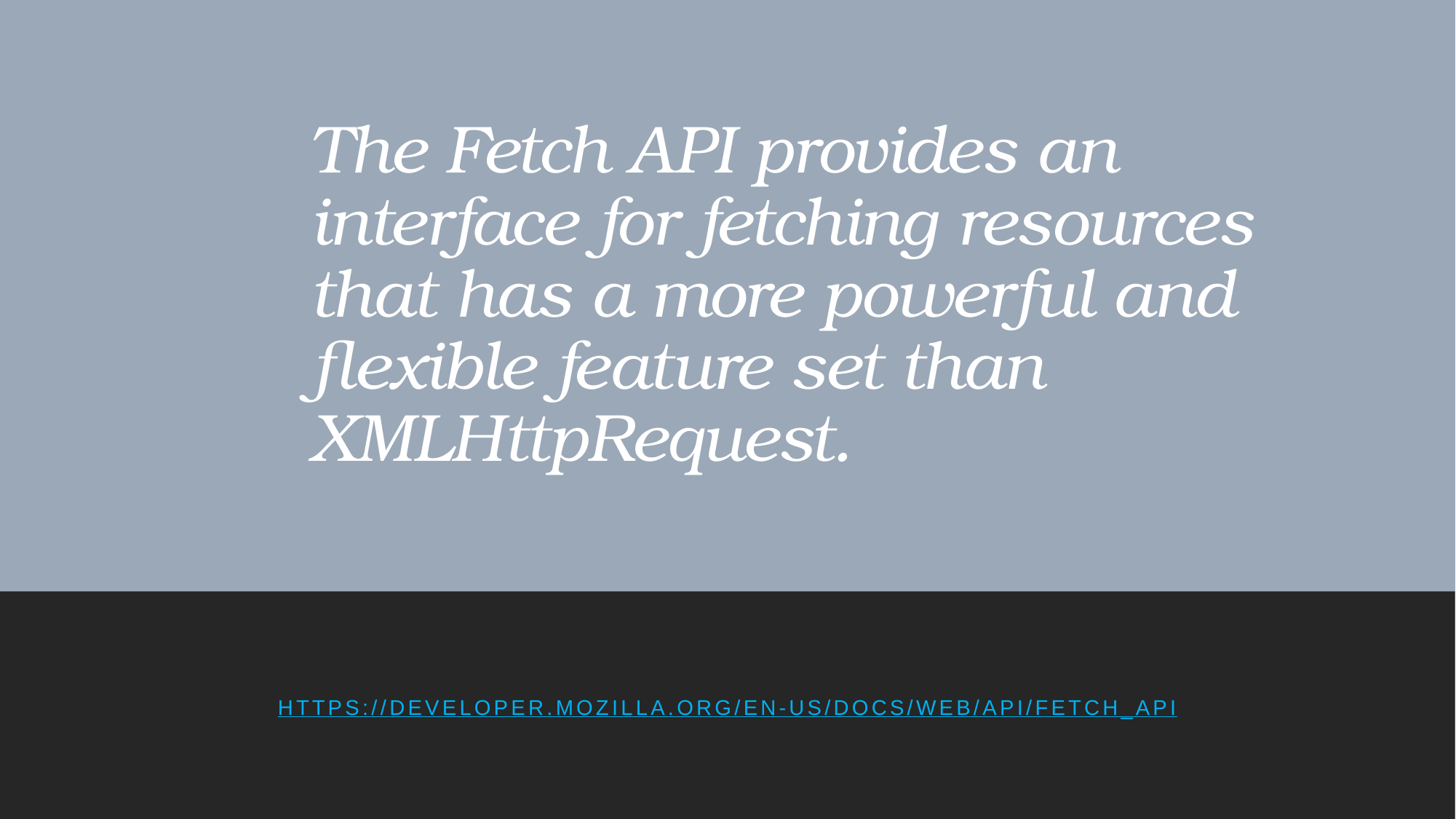

# The Fetch API provides an interface for fetching resources that has a more powerful and flexible feature set than XMLHttpRequest.
https://developer.mozilla.org/en-US/docs/Web/API/Fetch_API